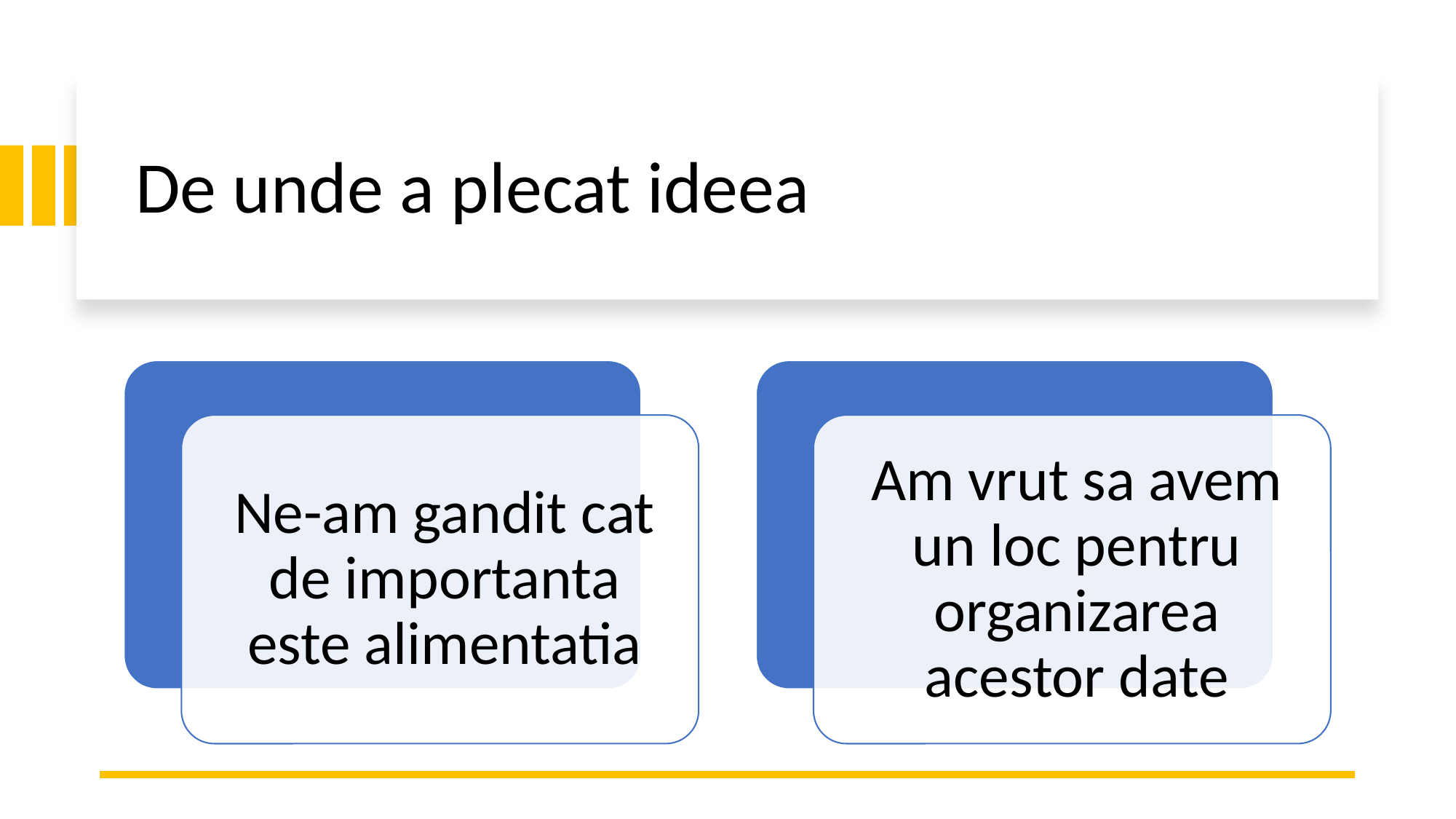

# De unde a plecat ideea

Ne-am gandit cat de importanta este alimentatia
Am vrut sa avem un loc pentru organizarea acestor date